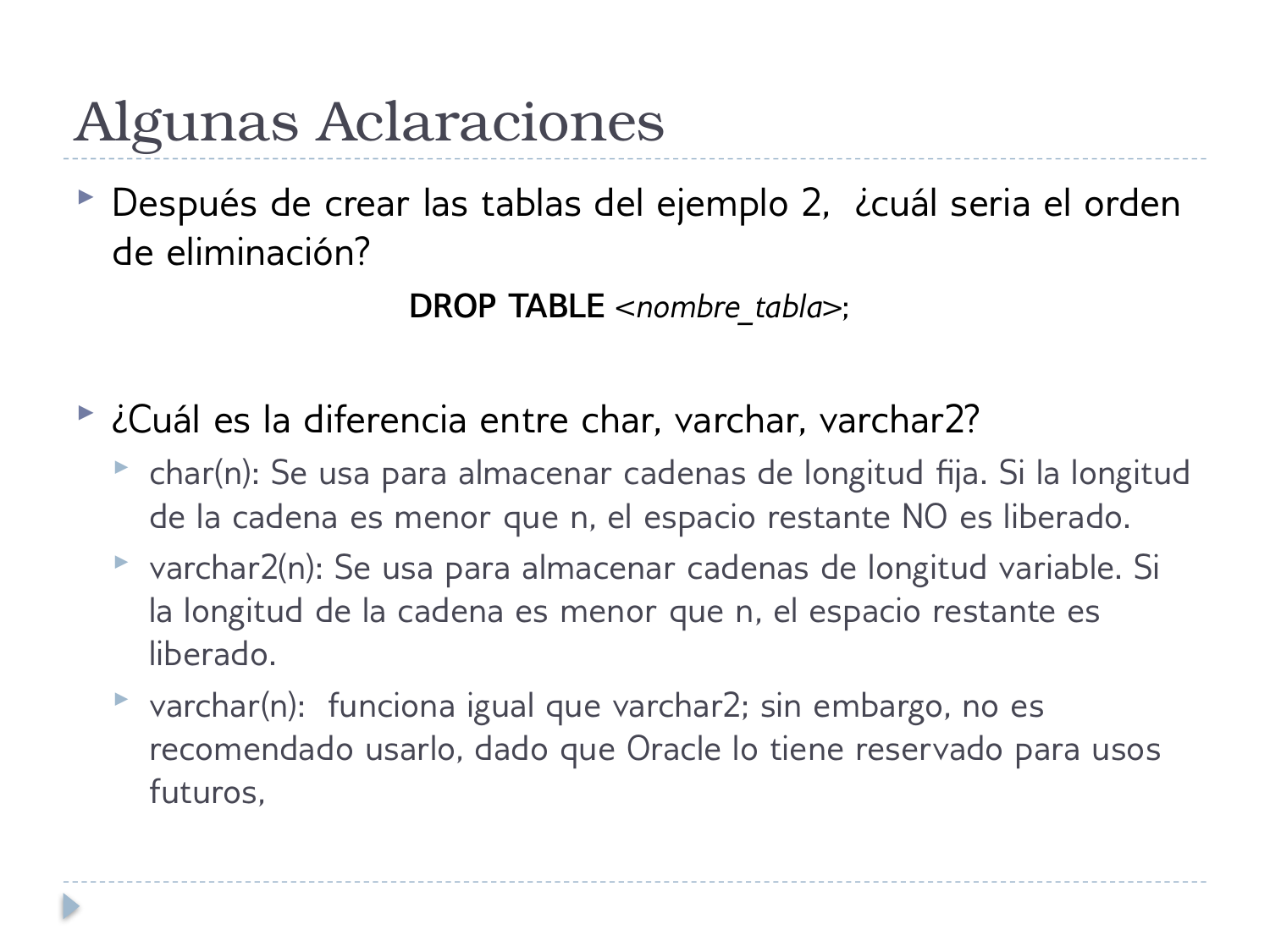

# Algunas Aclaraciones
Después de crear las tablas del ejemplo 2,  ¿cuál seria el orden de eliminación?
DROP TABLE <nombre_tabla>;

¿Cuál es la diferencia entre char, varchar, varchar2?
char(n): Se usa para almacenar cadenas de longitud fija. Si la longitud de la cadena es menor que n, el espacio restante NO es liberado.
varchar2(n): Se usa para almacenar cadenas de longitud variable. Si la longitud de la cadena es menor que n, el espacio restante es liberado.
varchar(n):  funciona igual que varchar2; sin embargo, no es recomendado usarlo, dado que Oracle lo tiene reservado para usos futuros,